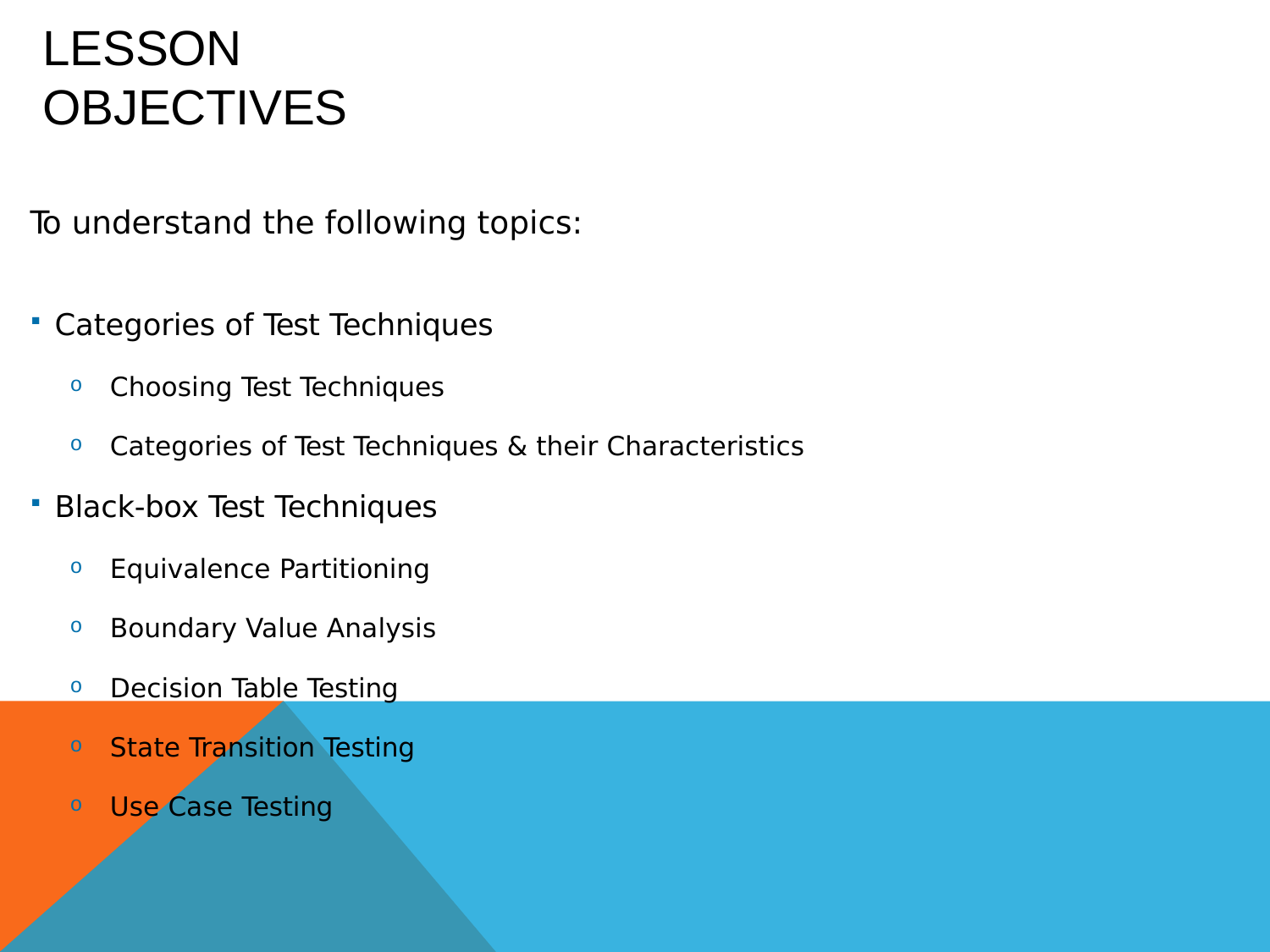

# Lesson Objectives
To understand the following topics:

Categories of Test Techniques
Choosing Test Techniques
Categories of Test Techniques & their Characteristics
Black-box Test Techniques
Equivalence Partitioning
Boundary Value Analysis
Decision Table Testing
State Transition Testing
Use Case Testing